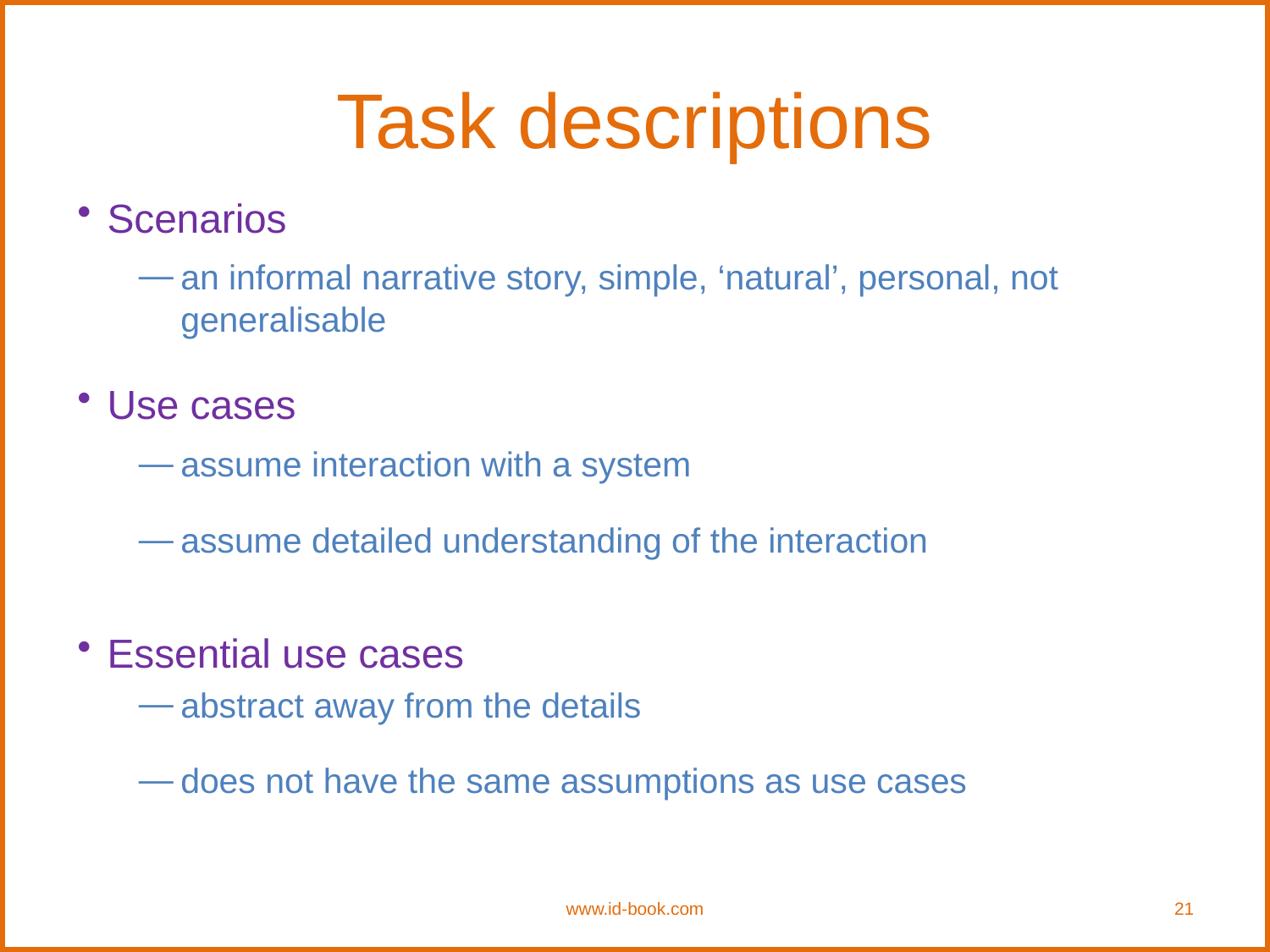

# Task descriptions
Scenarios

an informal narrative story, simple, ‘natural’, personal, not generalisable

Use cases

assume interaction with a system

assume detailed understanding of the interaction

Essential use cases
abstract away from the details

does not have the same assumptions as use cases

www.id-book.com
21